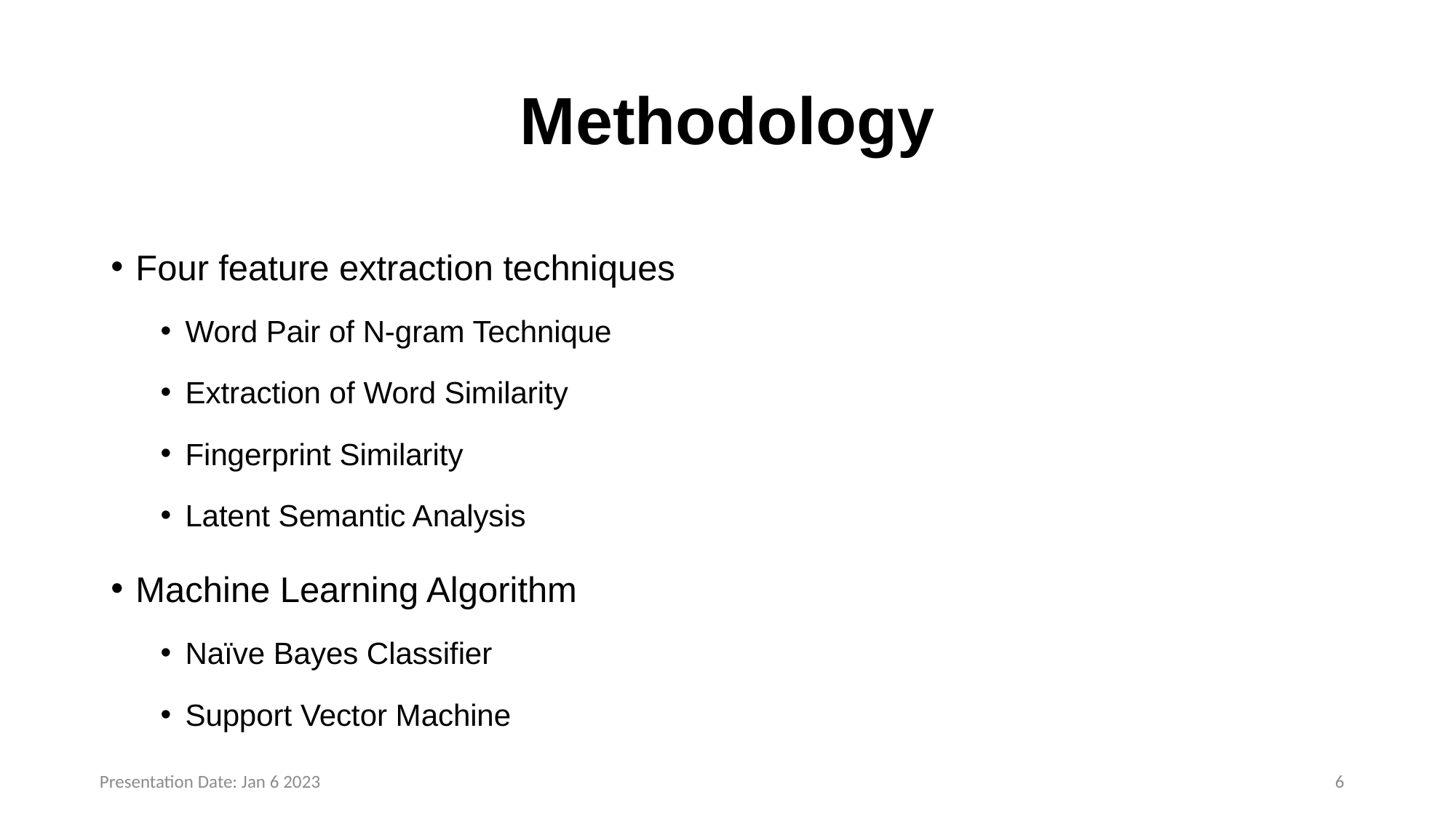

# Methodology
Four feature extraction techniques
Word Pair of N-gram Technique
Extraction of Word Similarity
Fingerprint Similarity
Latent Semantic Analysis
Machine Learning Algorithm
Naïve Bayes Classifier
Support Vector Machine
Presentation Date: Jan 6 2023
6